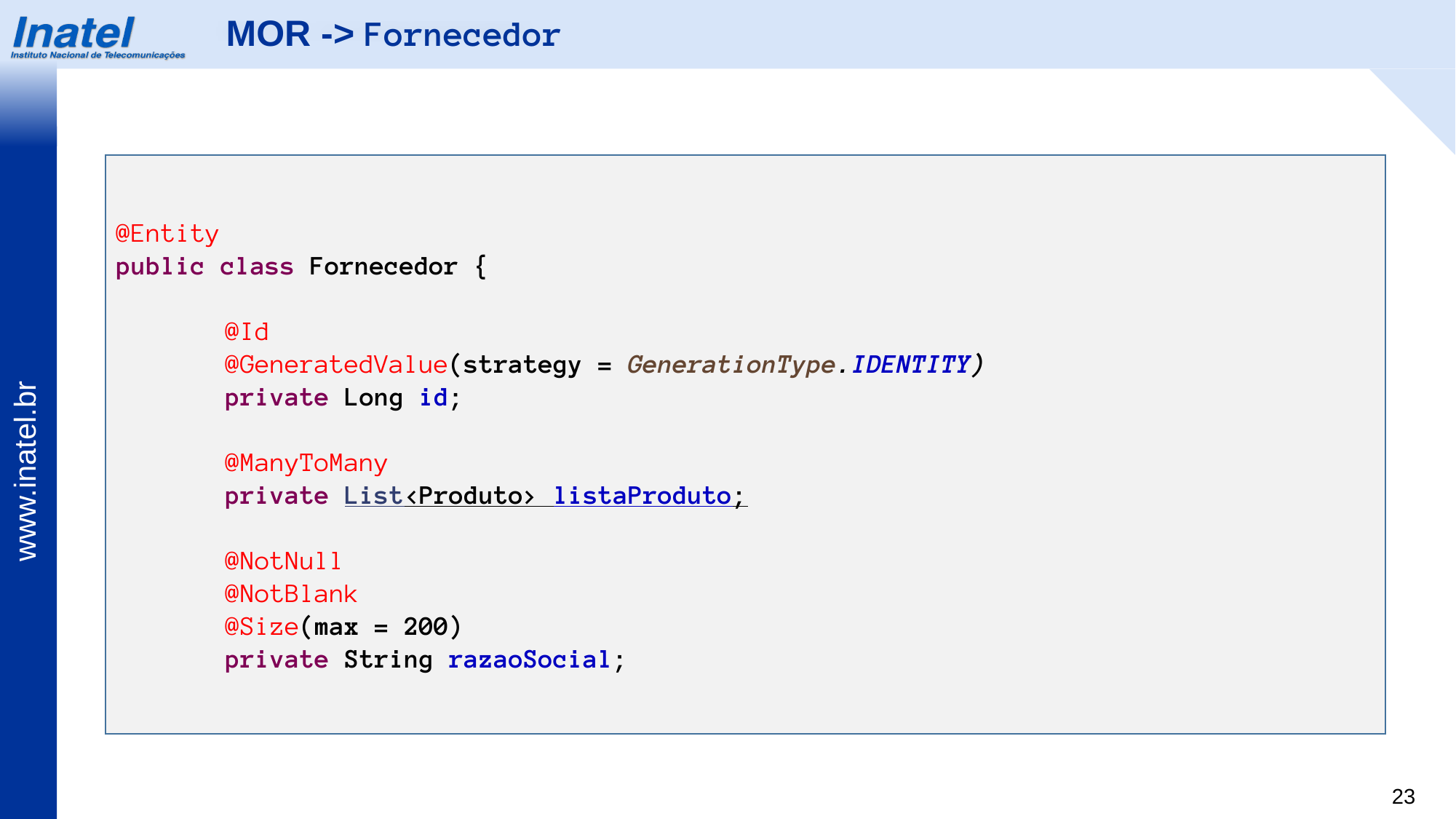

MOR -> Fornecedor

@Entity
public class Fornecedor {

	@Id
	@GeneratedValue(strategy = GenerationType.IDENTITY)
	private Long id;

	@ManyToMany
	private List<Produto> listaProduto;

	@NotNull
	@NotBlank
	@Size(max = 200)
	private String razaoSocial;